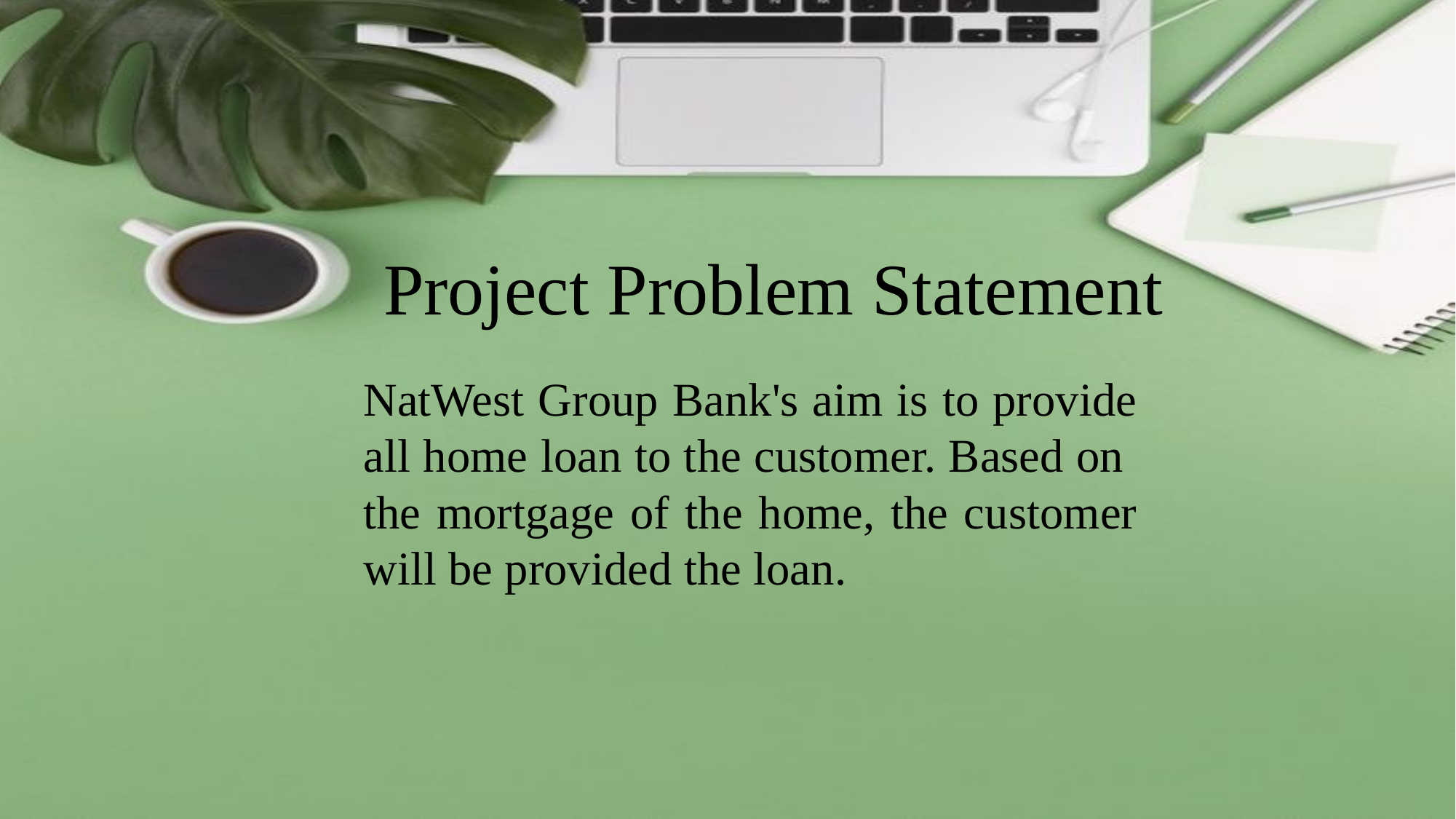

Project Problem Statement
# NatWest Group Bank's aim is to provide all home loan to the customer. Based on the mortgage of the home, the customer will be provided the loan.